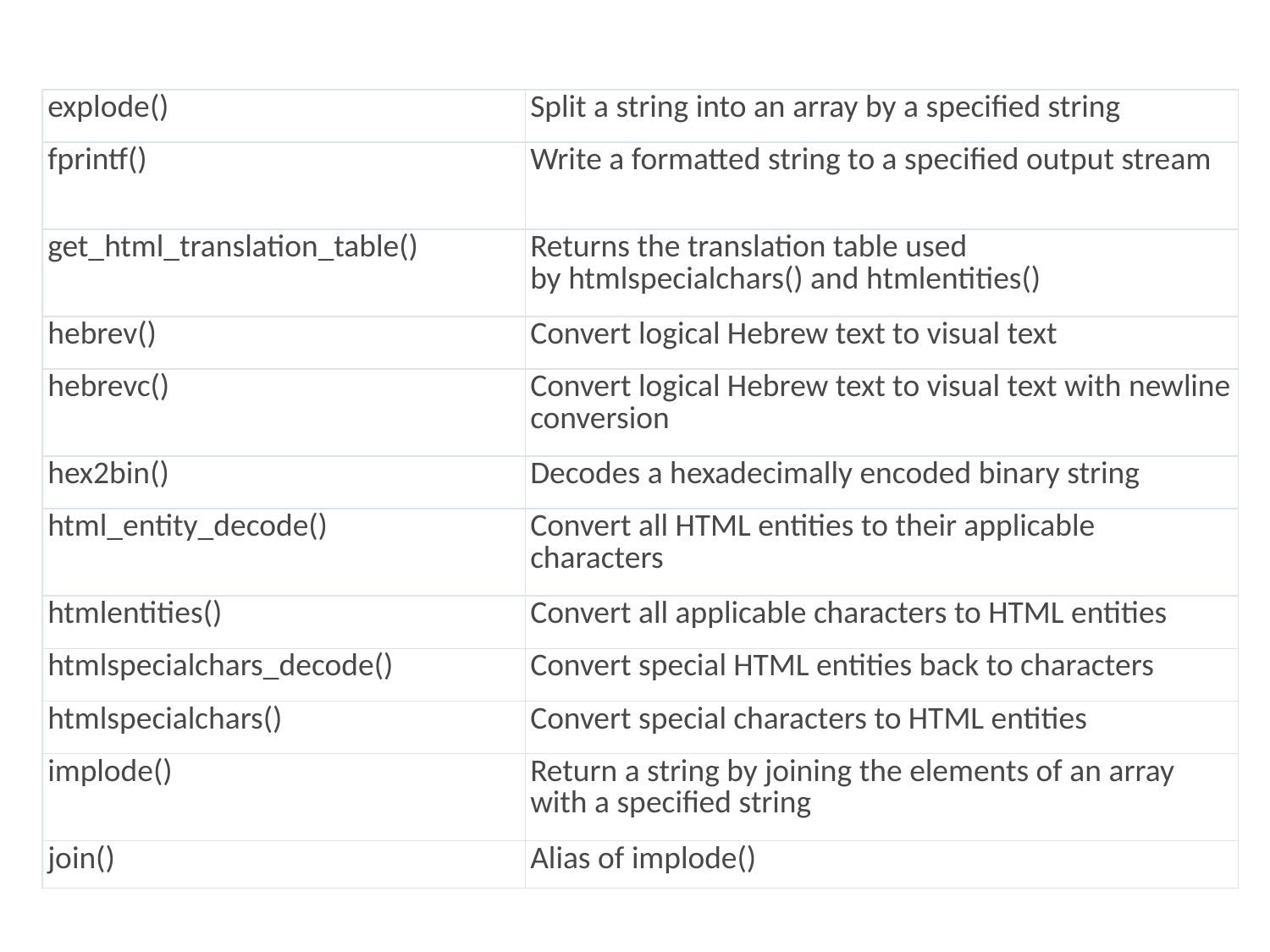

| explode() | Split a string into an array by a specified string |
| --- | --- |
| fprintf() | Write a formatted string to a specified output stream |
| get\_html\_translation\_table() | Returns the translation table used by htmlspecialchars() and htmlentities() |
| hebrev() | Convert logical Hebrew text to visual text |
| hebrevc() | Convert logical Hebrew text to visual text with newline conversion |
| hex2bin() | Decodes a hexadecimally encoded binary string |
| html\_entity\_decode() | Convert all HTML entities to their applicable characters |
| htmlentities() | Convert all applicable characters to HTML entities |
| htmlspecialchars\_decode() | Convert special HTML entities back to characters |
| htmlspecialchars() | Convert special characters to HTML entities |
| implode() | Return a string by joining the elements of an array with a specified string |
| join() | Alias of implode() |